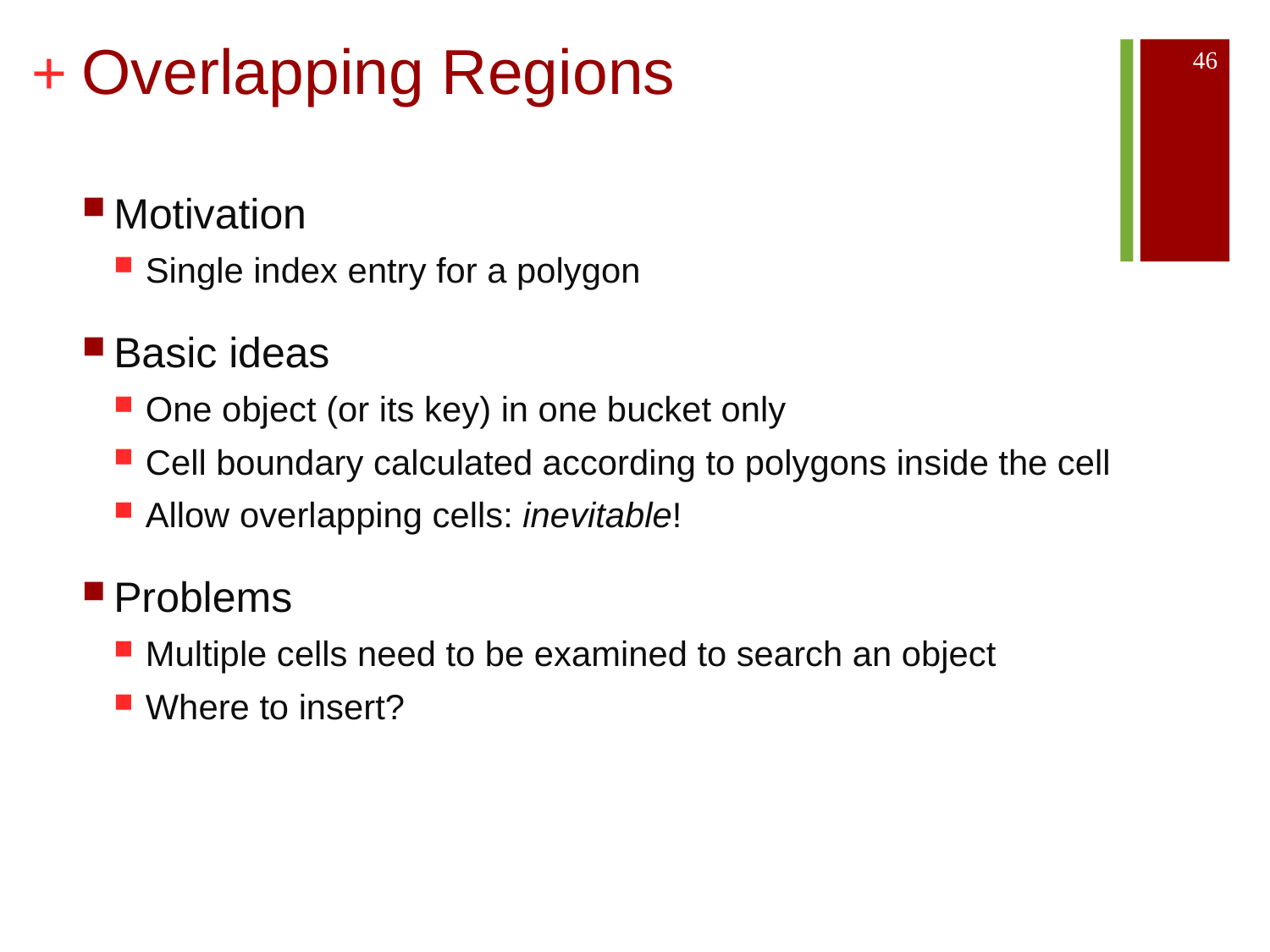

# Overlapping Regions
46
Motivation
Single index entry for a polygon
Basic ideas
One object (or its key) in one bucket only
Cell boundary calculated according to polygons inside the cell
Allow overlapping cells: inevitable!
Problems
Multiple cells need to be examined to search an object
Where to insert?